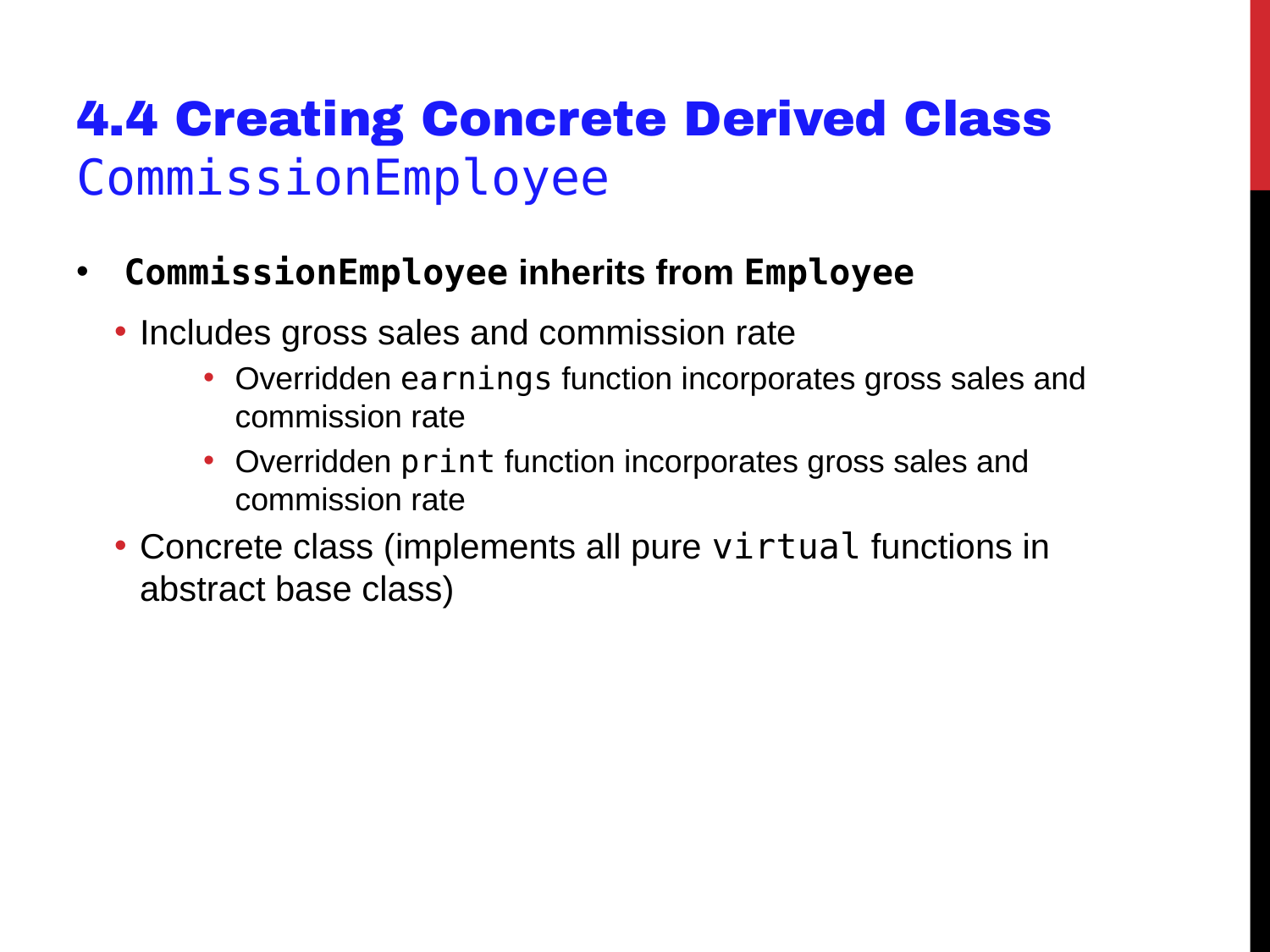

# 4.4 Creating Concrete Derived Class CommissionEmployee
CommissionEmployee inherits from Employee
Includes gross sales and commission rate
Overridden earnings function incorporates gross sales and commission rate
Overridden print function incorporates gross sales and commission rate
Concrete class (implements all pure virtual functions in abstract base class)